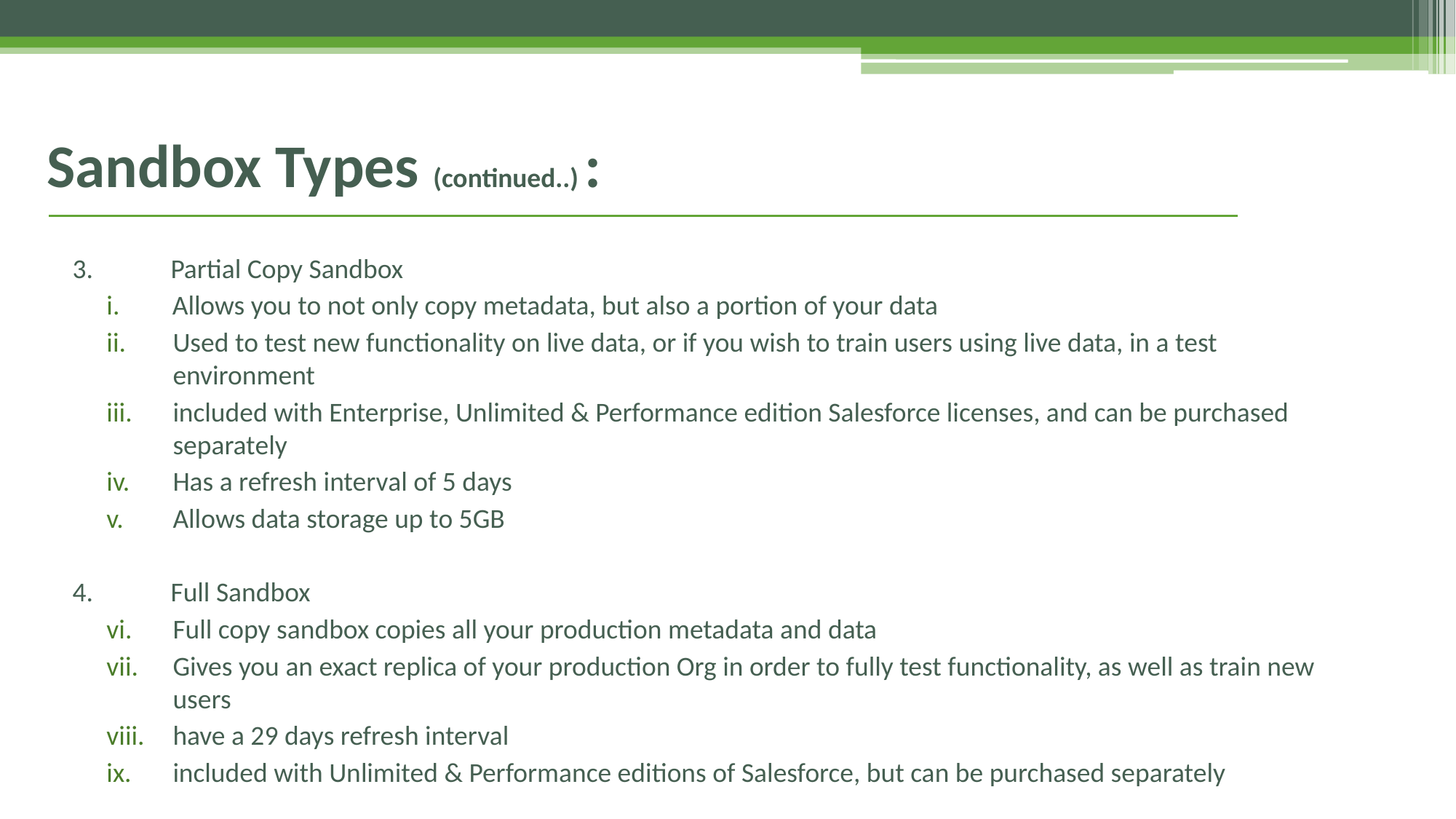

# Sandbox Types (continued..) :
3. 	Partial Copy Sandbox
 Allows you to not only copy metadata, but also a portion of your data
Used to test new functionality on live data, or if you wish to train users using live data, in a test environment
included with Enterprise, Unlimited & Performance edition Salesforce licenses, and can be purchased separately
Has a refresh interval of 5 days
Allows data storage up to 5GB

4.	Full Sandbox
Full copy sandbox copies all your production metadata and data
Gives you an exact replica of your production Org in order to fully test functionality, as well as train new users
have a 29 days refresh interval
included with Unlimited & Performance editions of Salesforce, but can be purchased separately